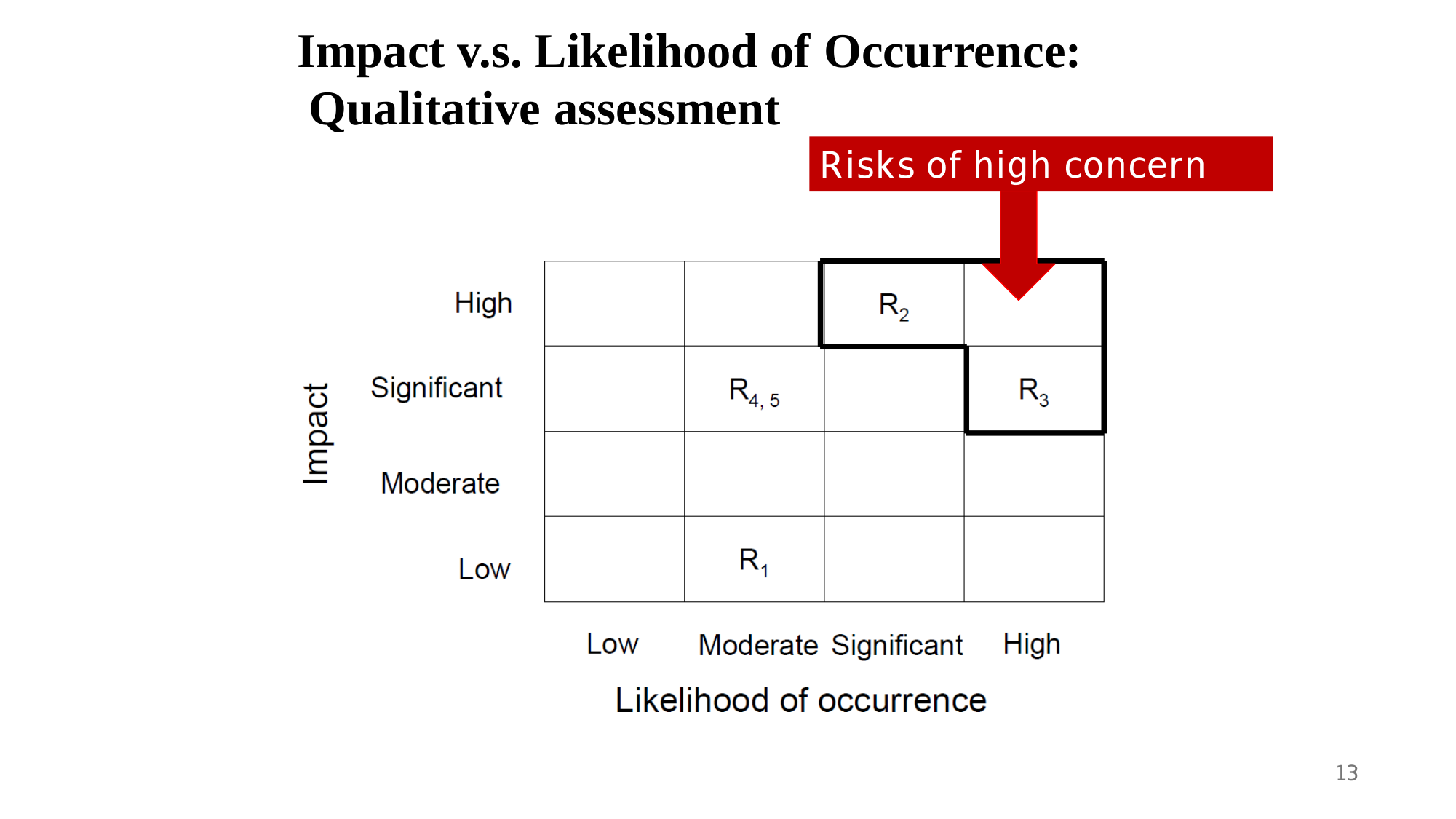

Impact v.s. Likelihood of Occurrence:  Qualitative assessment

Risks of high concern

13